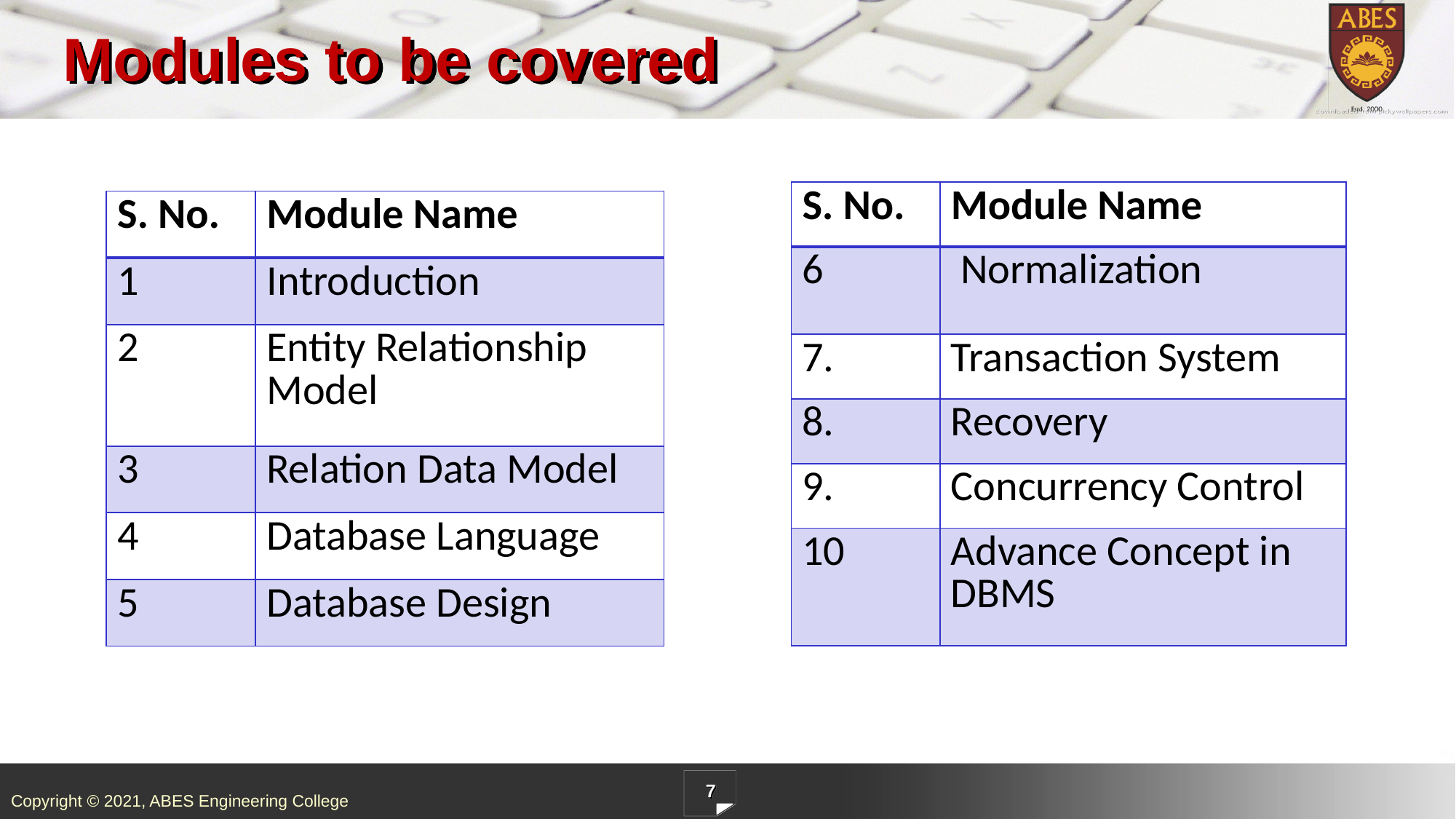

# Modules to be covered
| S. No. | Module Name |
| --- | --- |
| 6 | Normalization |
| 7. | Transaction System |
| 8. | Recovery |
| 9. | Concurrency Control |
| 10 | Advance Concept in DBMS |
| S. No. | Module Name |
| --- | --- |
| 1 | Introduction |
| 2 | Entity Relationship Model |
| 3 | Relation Data Model |
| 4 | Database Language |
| 5 | Database Design |
7